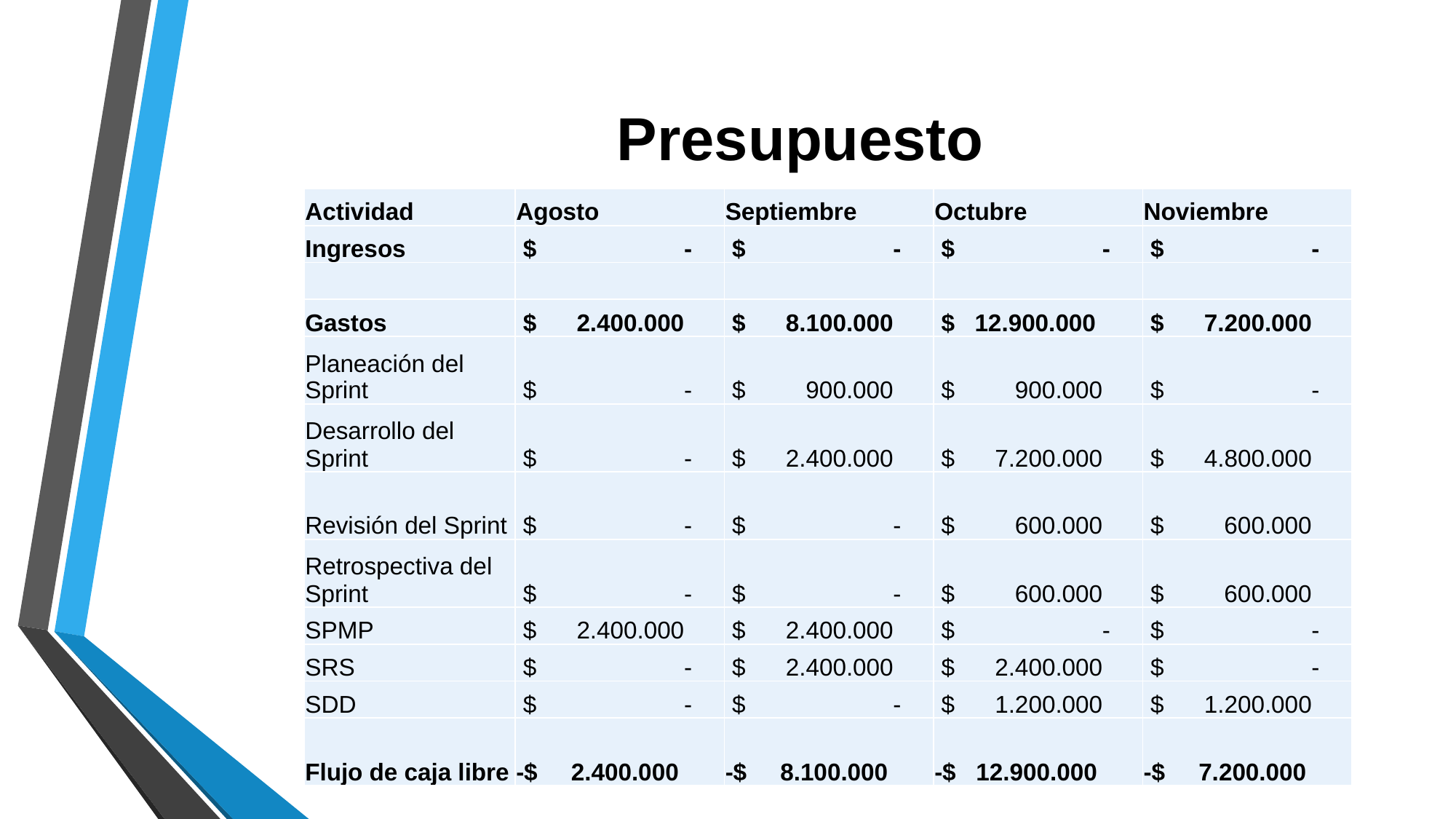

# Presupuesto
| Actividad | Agosto | Septiembre | Octubre | Noviembre |
| --- | --- | --- | --- | --- |
| Ingresos | $ - | $ - | $ - | $ - |
|  |  |  |  |  |
| Gastos | $ 2.400.000 | $ 8.100.000 | $ 12.900.000 | $ 7.200.000 |
| Planeación del Sprint | $ - | $ 900.000 | $ 900.000 | $ - |
| Desarrollo del Sprint | $ - | $ 2.400.000 | $ 7.200.000 | $ 4.800.000 |
| Revisión del Sprint | $ - | $ - | $ 600.000 | $ 600.000 |
| Retrospectiva del Sprint | $ - | $ - | $ 600.000 | $ 600.000 |
| SPMP | $ 2.400.000 | $ 2.400.000 | $ - | $ - |
| SRS | $ - | $ 2.400.000 | $ 2.400.000 | $ - |
| SDD | $ - | $ - | $ 1.200.000 | $ 1.200.000 |
| Flujo de caja libre | -$ 2.400.000 | -$ 8.100.000 | -$ 12.900.000 | -$ 7.200.000 |